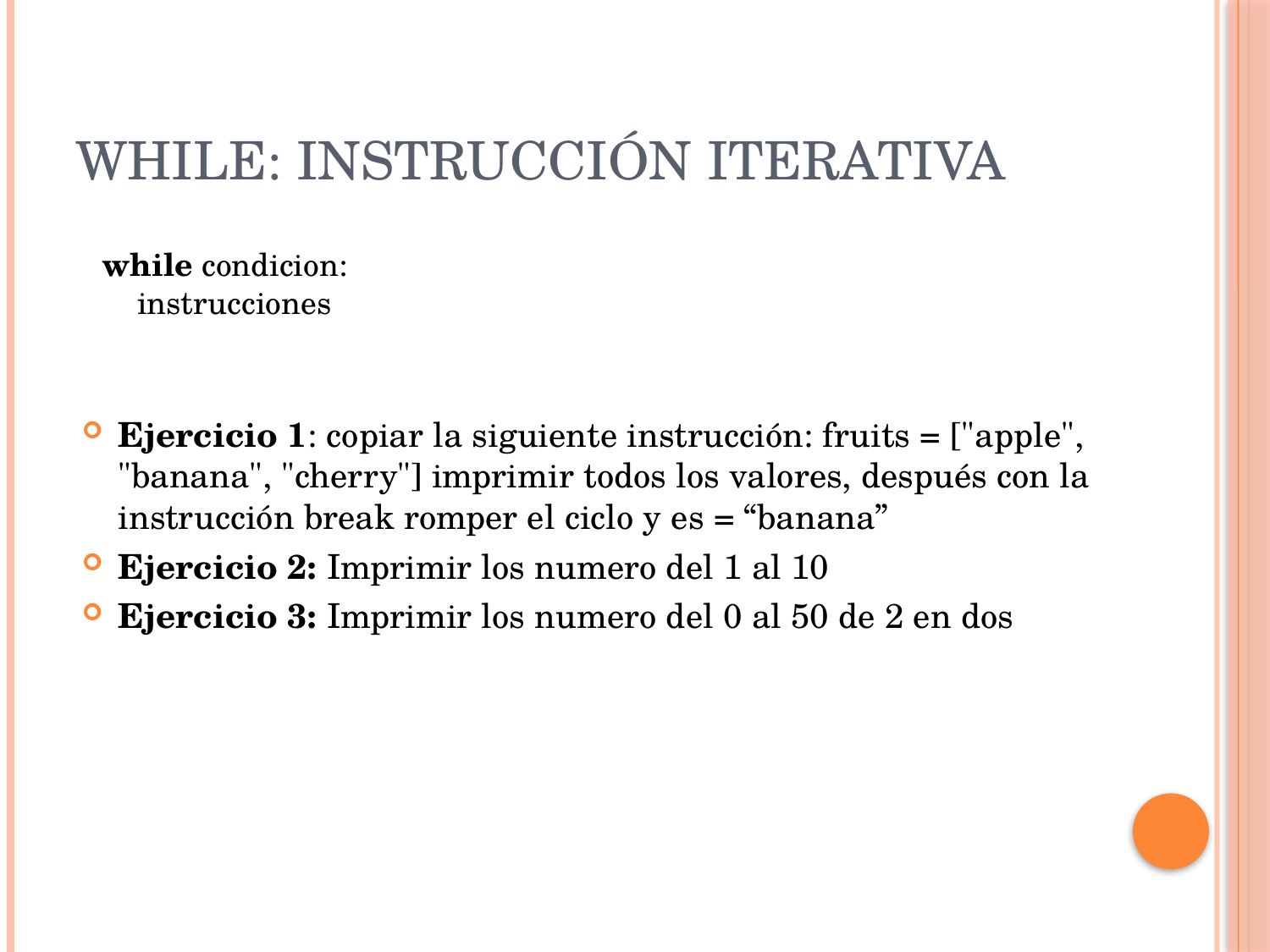

# While: instrucción iterativa

while condicion:
    instrucciones
Ejercicio 1: copiar la siguiente instrucción: fruits = ["apple", "banana", "cherry"] imprimir todos los valores, después con la instrucción break romper el ciclo y es = “banana”
Ejercicio 2: Imprimir los numero del 1 al 10
Ejercicio 3: Imprimir los numero del 0 al 50 de 2 en dos